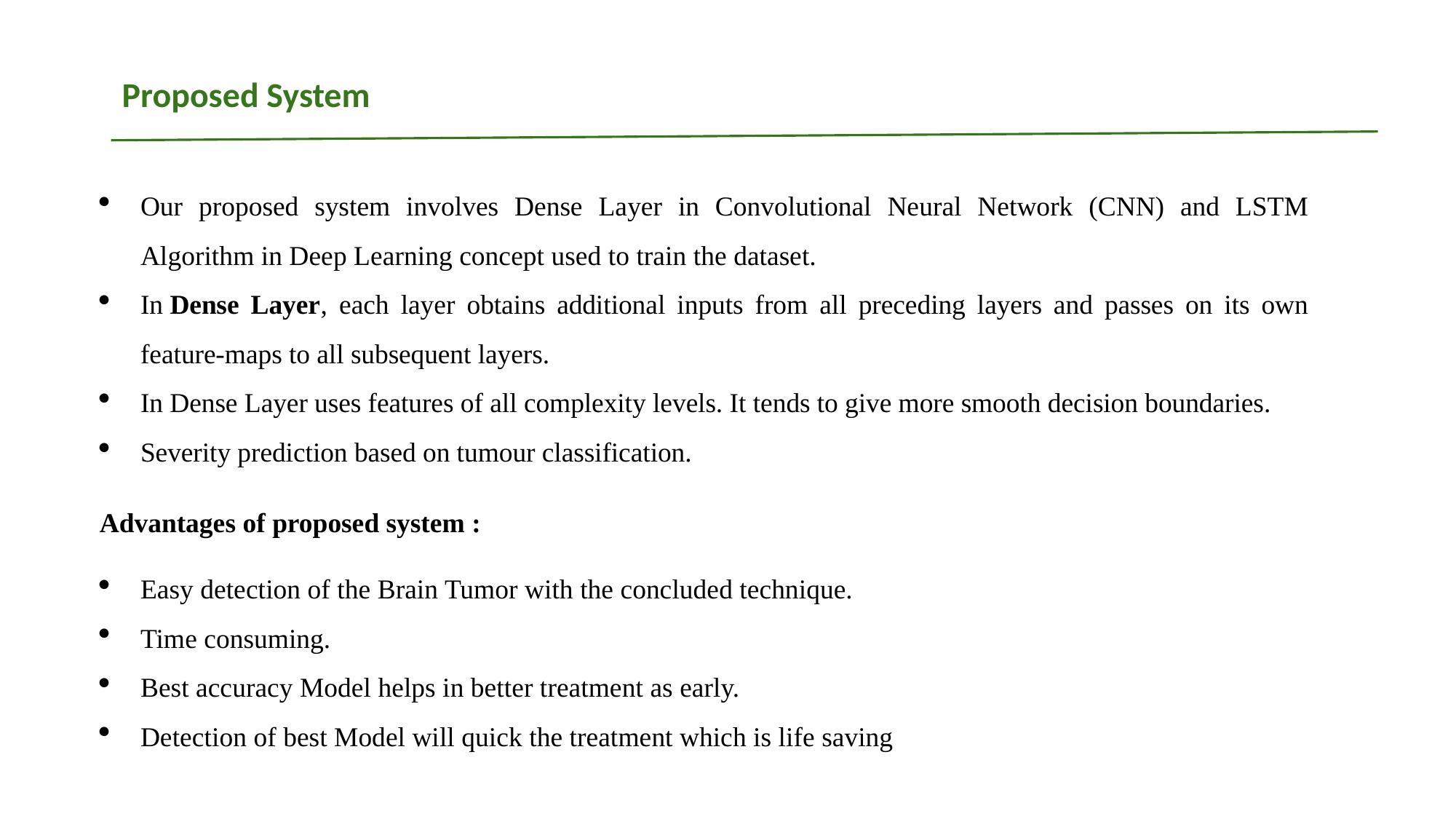

# Proposed System
Our proposed system involves Dense Layer in Convolutional Neural Network (CNN) and LSTM Algorithm in Deep Learning concept used to train the dataset.
In Dense Layer, each layer obtains additional inputs from all preceding layers and passes on its own feature-maps to all subsequent layers.
In Dense Layer uses features of all complexity levels. It tends to give more smooth decision boundaries.
Severity prediction based on tumour classification.
Advantages of proposed system :
Easy detection of the Brain Tumor with the concluded technique.
Time consuming.
Best accuracy Model helps in better treatment as early.
Detection of best Model will quick the treatment which is life saving